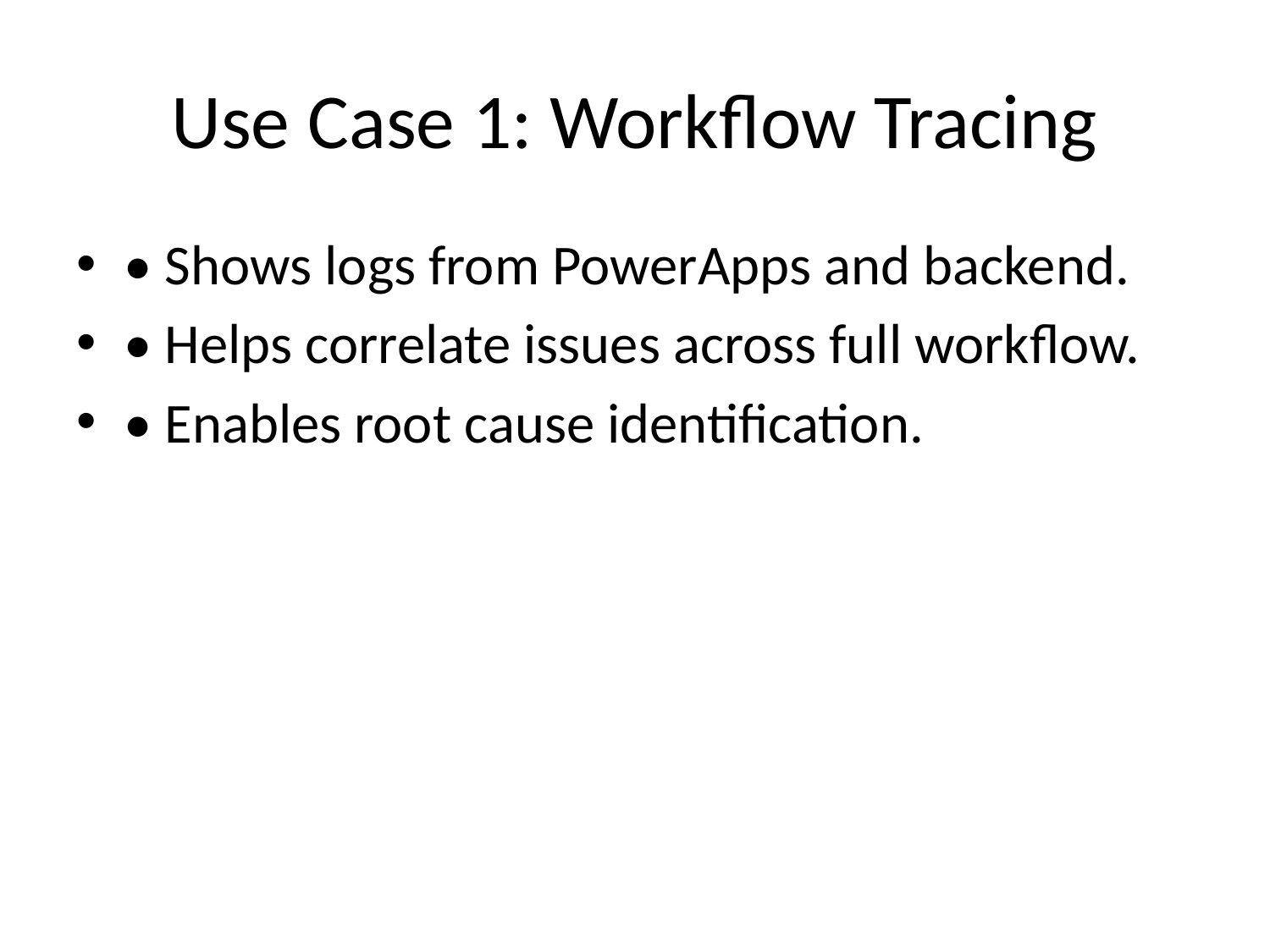

# Use Case 1: Workflow Tracing
• Shows logs from PowerApps and backend.
• Helps correlate issues across full workflow.
• Enables root cause identification.